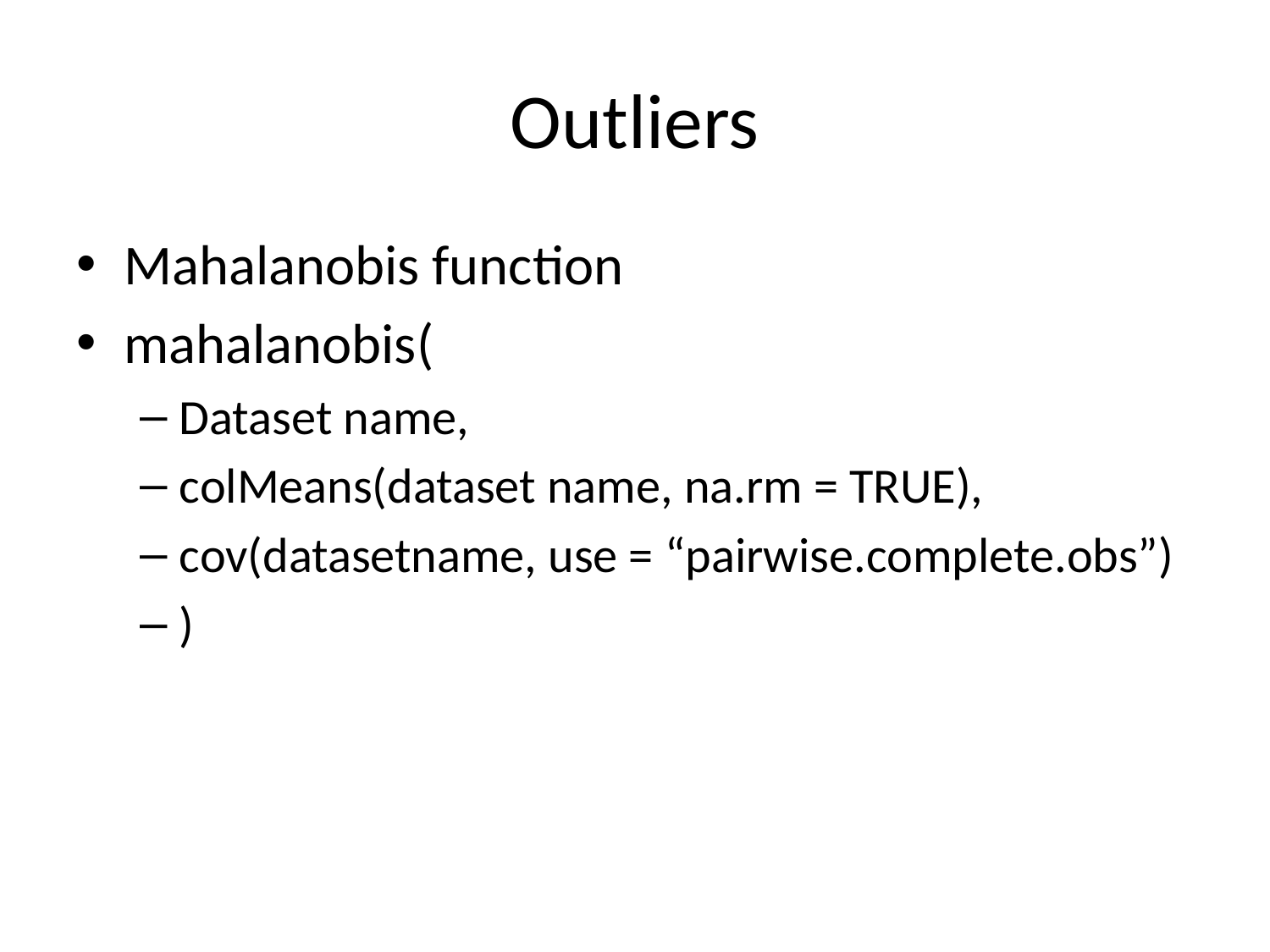

# Outliers
Mahalanobis function
mahalanobis(
Dataset name,
colMeans(dataset name, na.rm = TRUE),
cov(datasetname, use = “pairwise.complete.obs”)
)